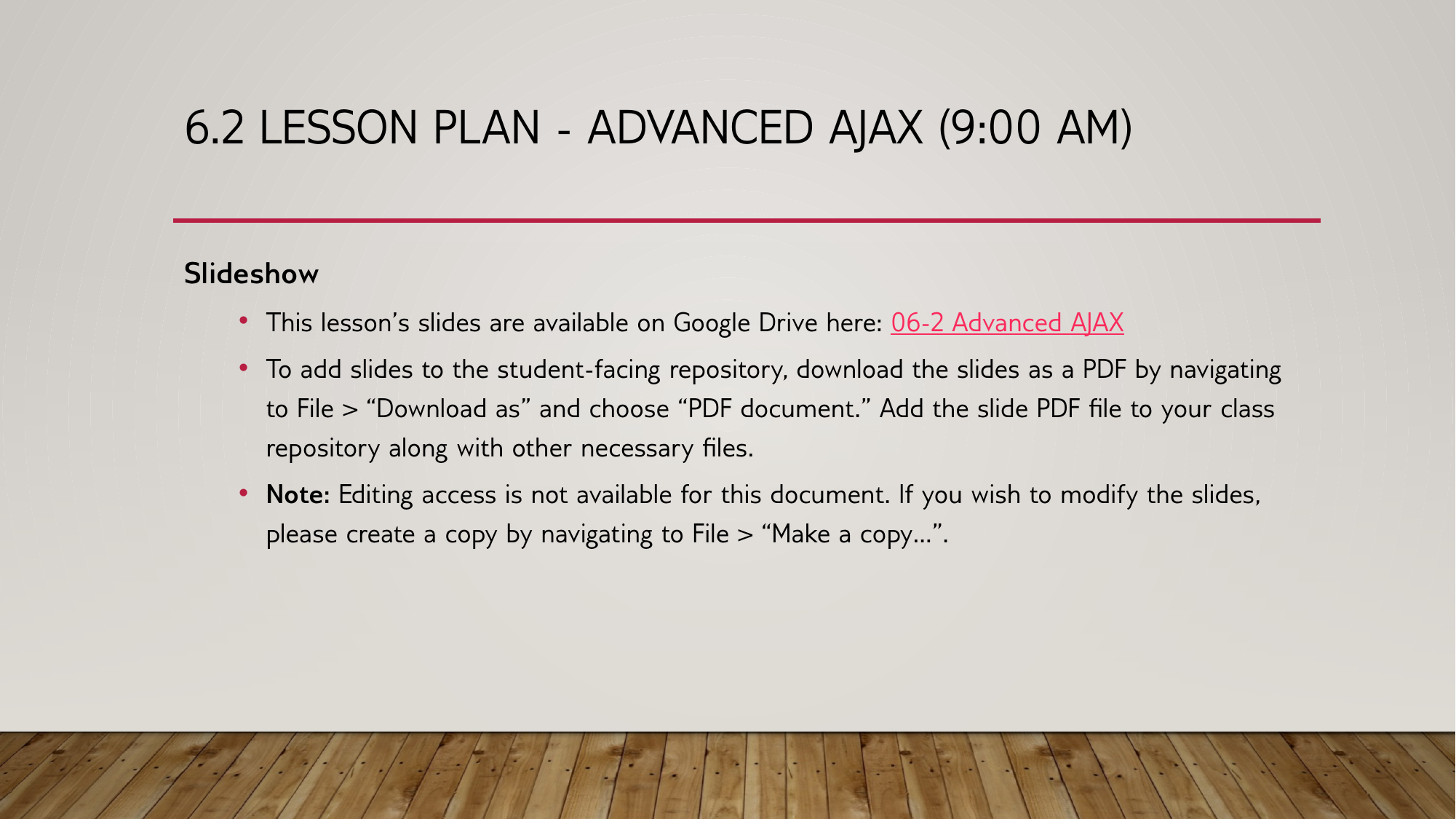

# 6.2 Lesson Plan - Advanced AJAX (9:00 AM)
Slideshow
This lesson’s slides are available on Google Drive here: 06-2 Advanced AJAX
To add slides to the student-facing repository, download the slides as a PDF by navigating to File > “Download as” and choose “PDF document.” Add the slide PDF file to your class repository along with other necessary files.
Note: Editing access is not available for this document. If you wish to modify the slides, please create a copy by navigating to File > “Make a copy…”.